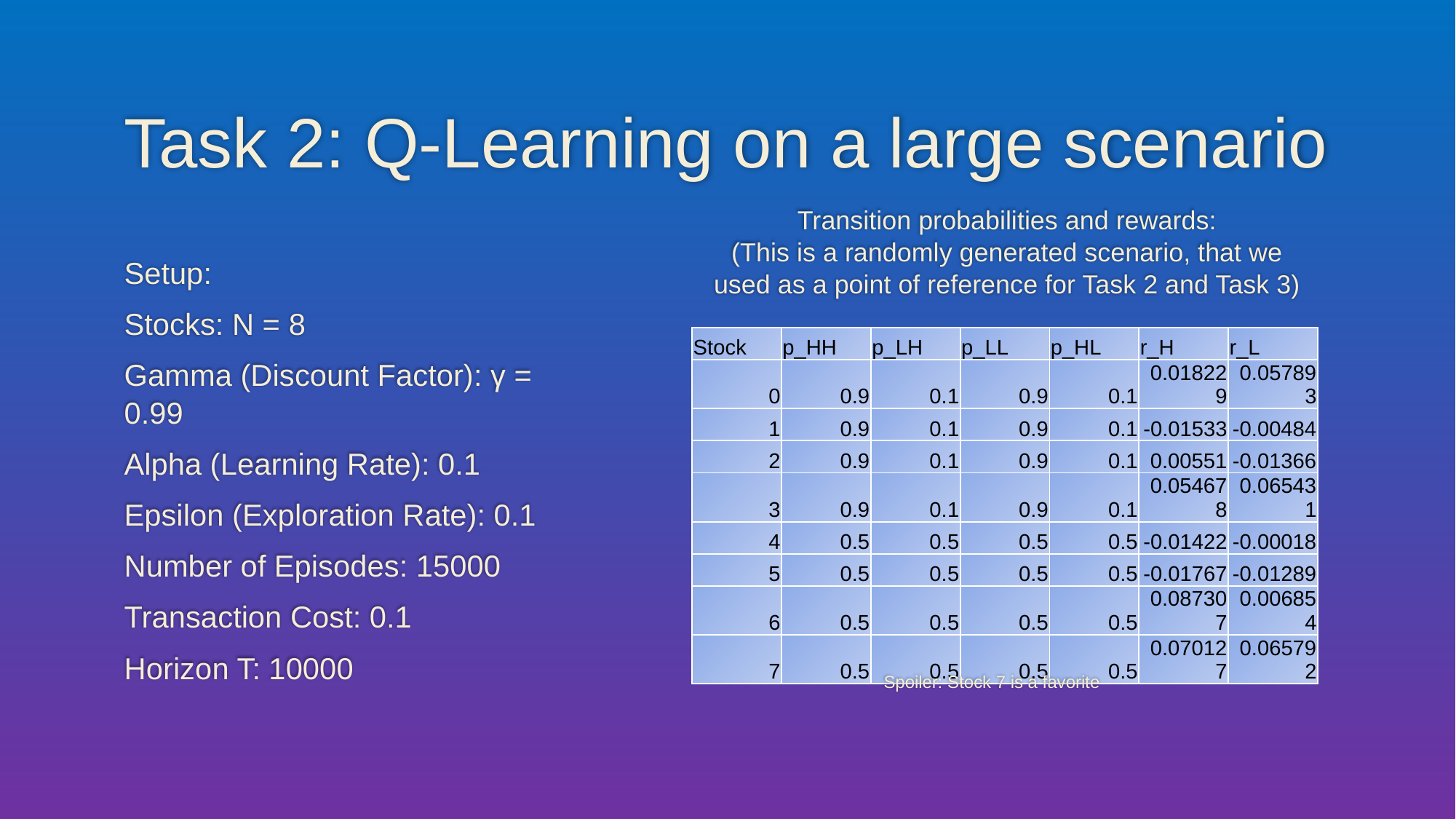

# Task 2: Q-Learning on a large scenario
Transition probabilities and rewards:
(This is a randomly generated scenario, that we used as a point of reference for Task 2 and Task 3)

Setup:
Stocks: N = 8
Gamma (Discount Factor): γ = 0.99
Alpha (Learning Rate): 0.1
Epsilon (Exploration Rate): 0.1
Number of Episodes: 15000
Transaction Cost: 0.1
Horizon T: 10000

| Stock | p\_HH | p\_LH | p\_LL | p\_HL | r\_H | r\_L |
| --- | --- | --- | --- | --- | --- | --- |
| 0 | 0.9 | 0.1 | 0.9 | 0.1 | 0.018229 | 0.057893 |
| 1 | 0.9 | 0.1 | 0.9 | 0.1 | -0.01533 | -0.00484 |
| 2 | 0.9 | 0.1 | 0.9 | 0.1 | 0.00551 | -0.01366 |
| 3 | 0.9 | 0.1 | 0.9 | 0.1 | 0.054678 | 0.065431 |
| 4 | 0.5 | 0.5 | 0.5 | 0.5 | -0.01422 | -0.00018 |
| 5 | 0.5 | 0.5 | 0.5 | 0.5 | -0.01767 | -0.01289 |
| 6 | 0.5 | 0.5 | 0.5 | 0.5 | 0.087307 | 0.006854 |
| 7 | 0.5 | 0.5 | 0.5 | 0.5 | 0.070127 | 0.065792 |
Spoiler: Stock 7 is a favorite